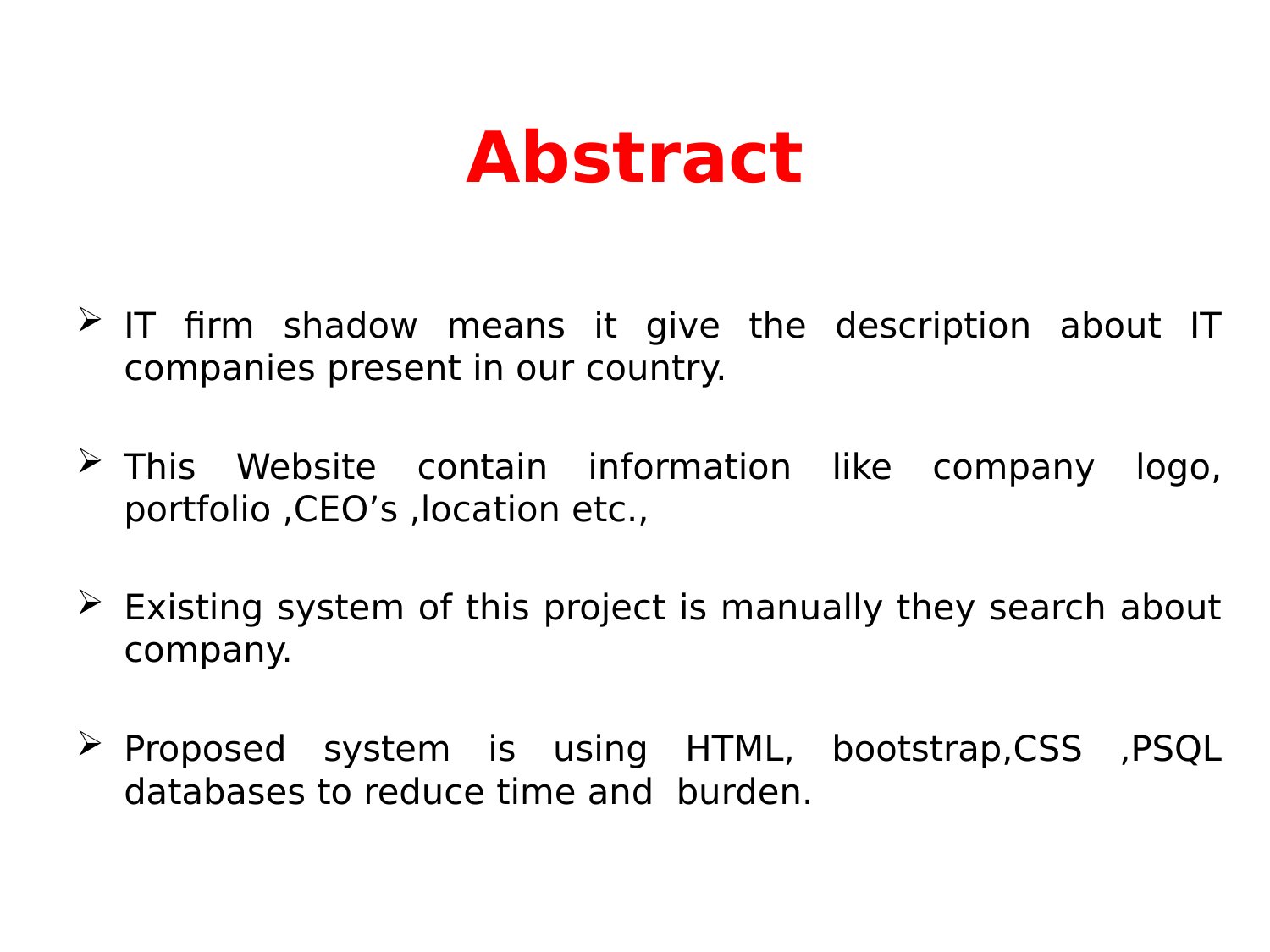

# Abstract
IT firm shadow means it give the description about IT companies present in our country.

This Website contain information like company logo, portfolio ,CEO’s ,location etc.,

Existing system of this project is manually they search about company.

Proposed system is using HTML, bootstrap,CSS ,PSQL databases to reduce time and  burden.